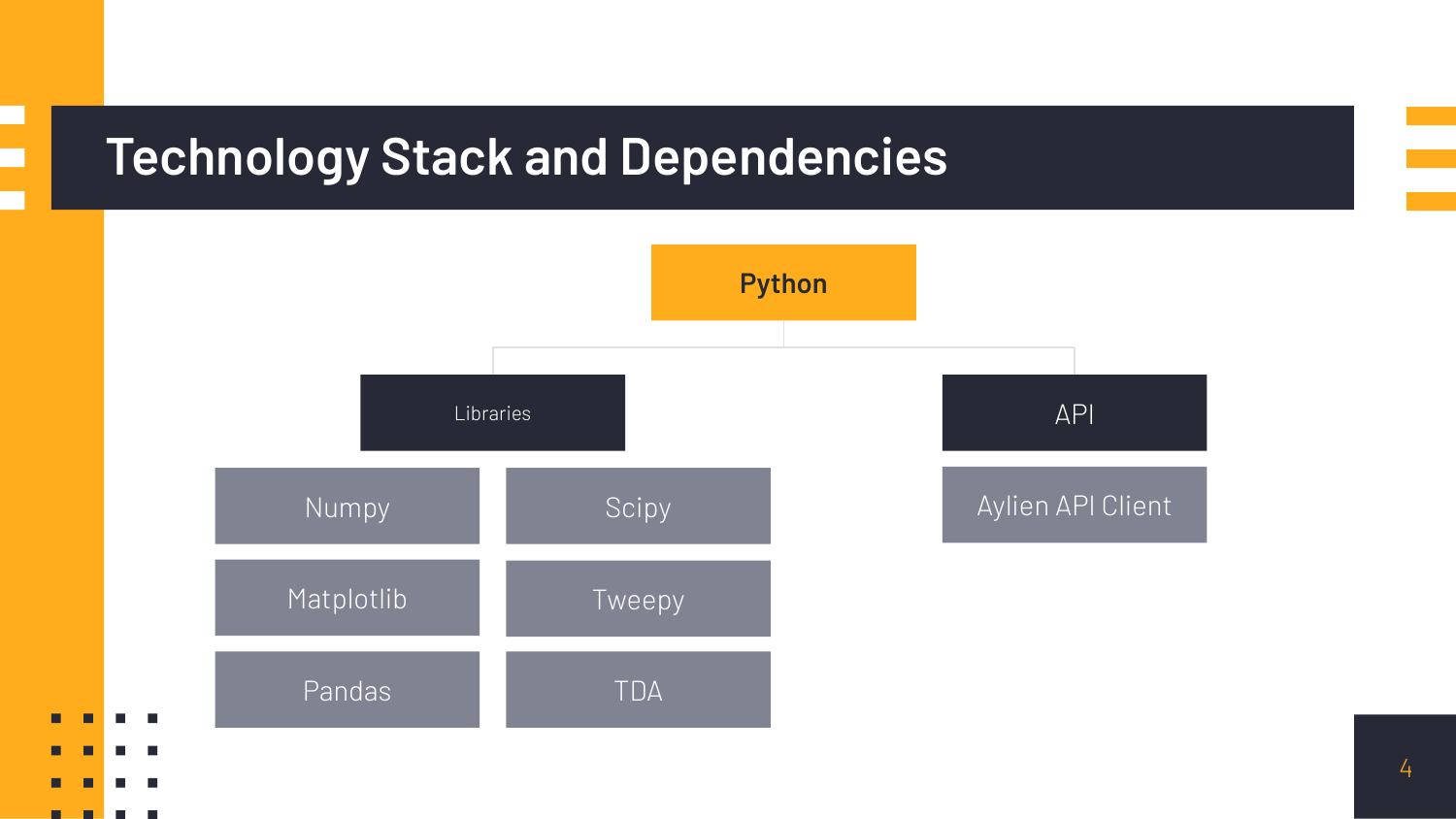

# Technology Stack and Dependencies
Python
Libraries
API
Aylien API Client
Scipy
Numpy
Matplotlib
Tweepy
Pandas
TDA
4